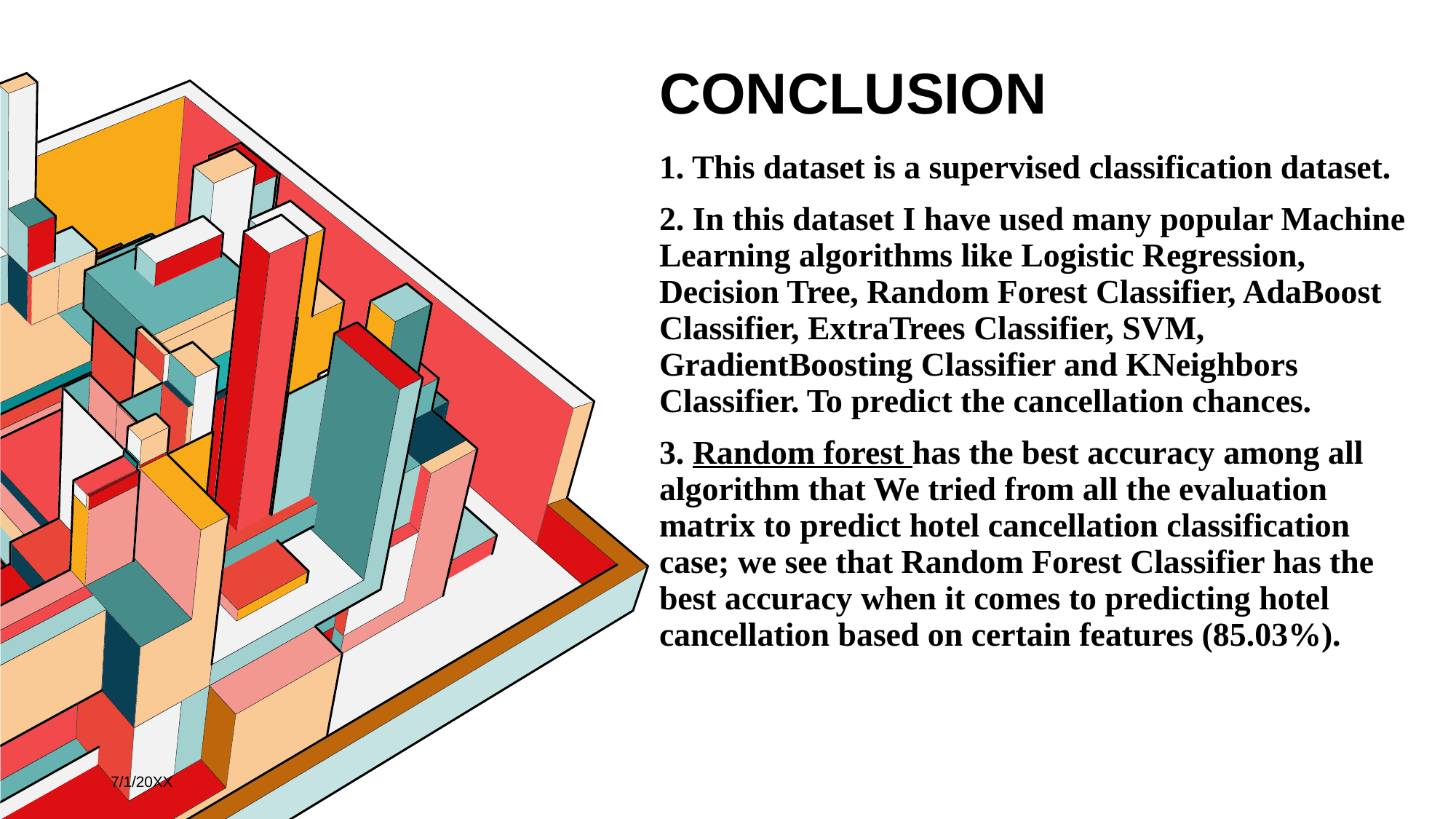

# conclusion
1. This dataset is a supervised classification dataset.
2. In this dataset I have used many popular Machine Learning algorithms like Logistic Regression, Decision Tree, Random Forest Classifier, AdaBoost Classifier, ExtraTrees Classifier, SVM, GradientBoosting Classifier and KNeighbors Classifier. To predict the cancellation chances.
3. Random forest has the best accuracy among all algorithm that We tried from all the evaluation matrix to predict hotel cancellation classification case; we see that Random Forest Classifier has the best accuracy when it comes to predicting hotel cancellation based on certain features (85.03%).
7/1/20XX